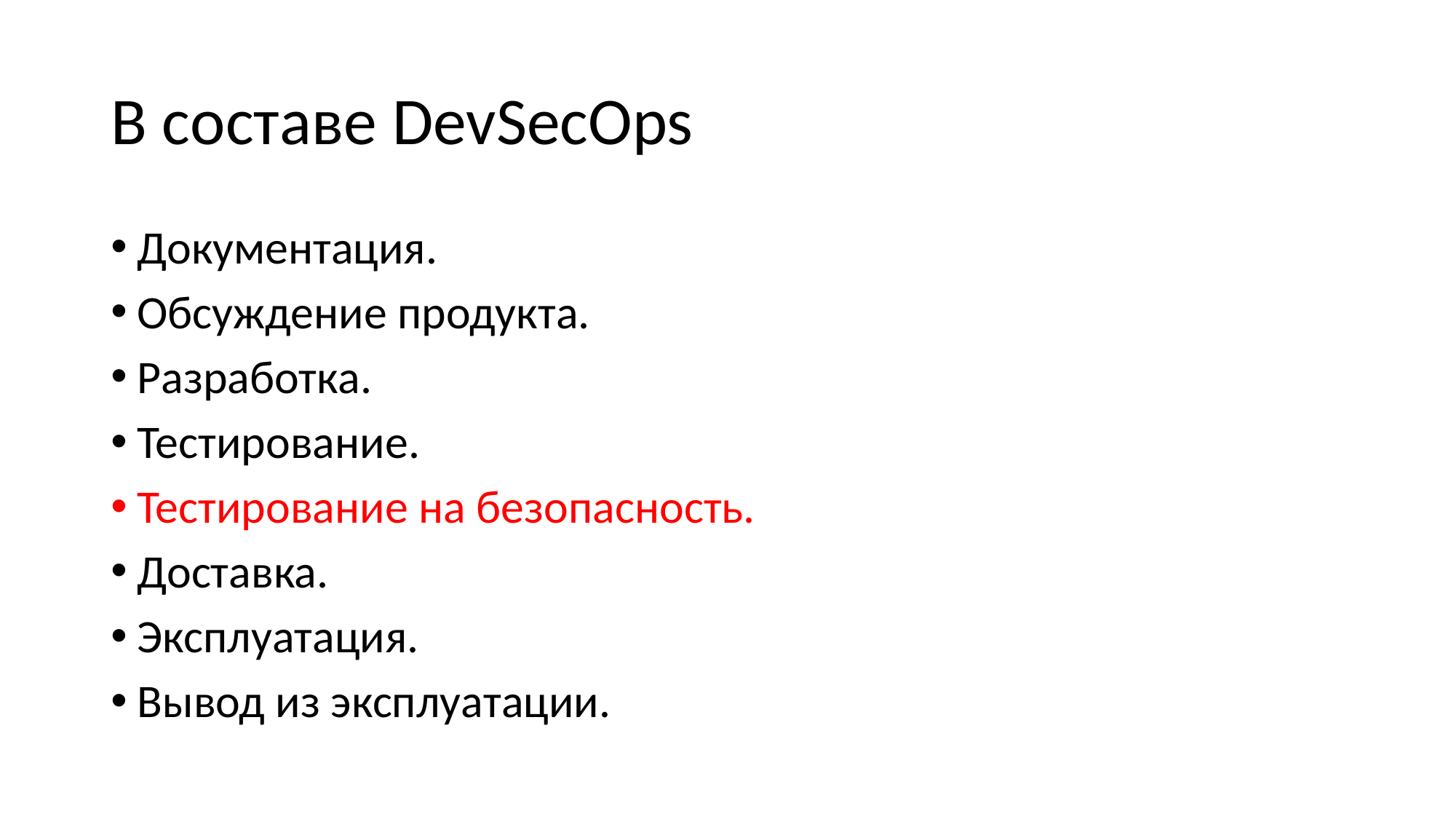

# В составе DevSecOps
Документация.
Обсуждение продукта.
Разработка.
Тестирование.
Тестирование на безопасность.
Доставка.
Эксплуатация.
Вывод из эксплуатации.